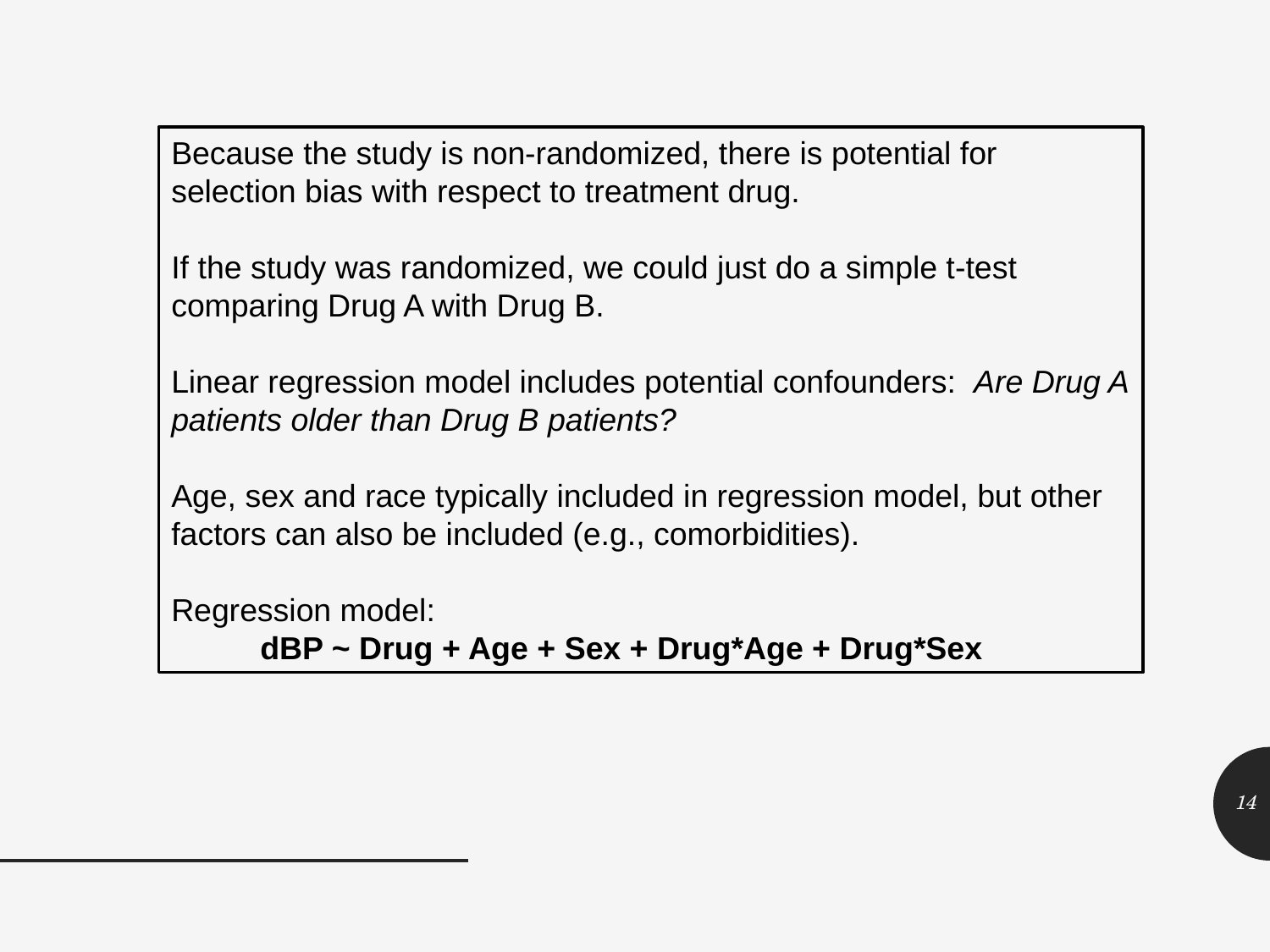

Because the study is non-randomized, there is potential for selection bias with respect to treatment drug.

If the study was randomized, we could just do a simple t-test comparing Drug A with Drug B.

Linear regression model includes potential confounders:  Are Drug A patients older than Drug B patients?

Age, sex and race typically included in regression model, but other factors can also be included (e.g., comorbidities).

Regression model:
          dBP ~ Drug + Age + Sex + Drug*Age + Drug*Sex
14